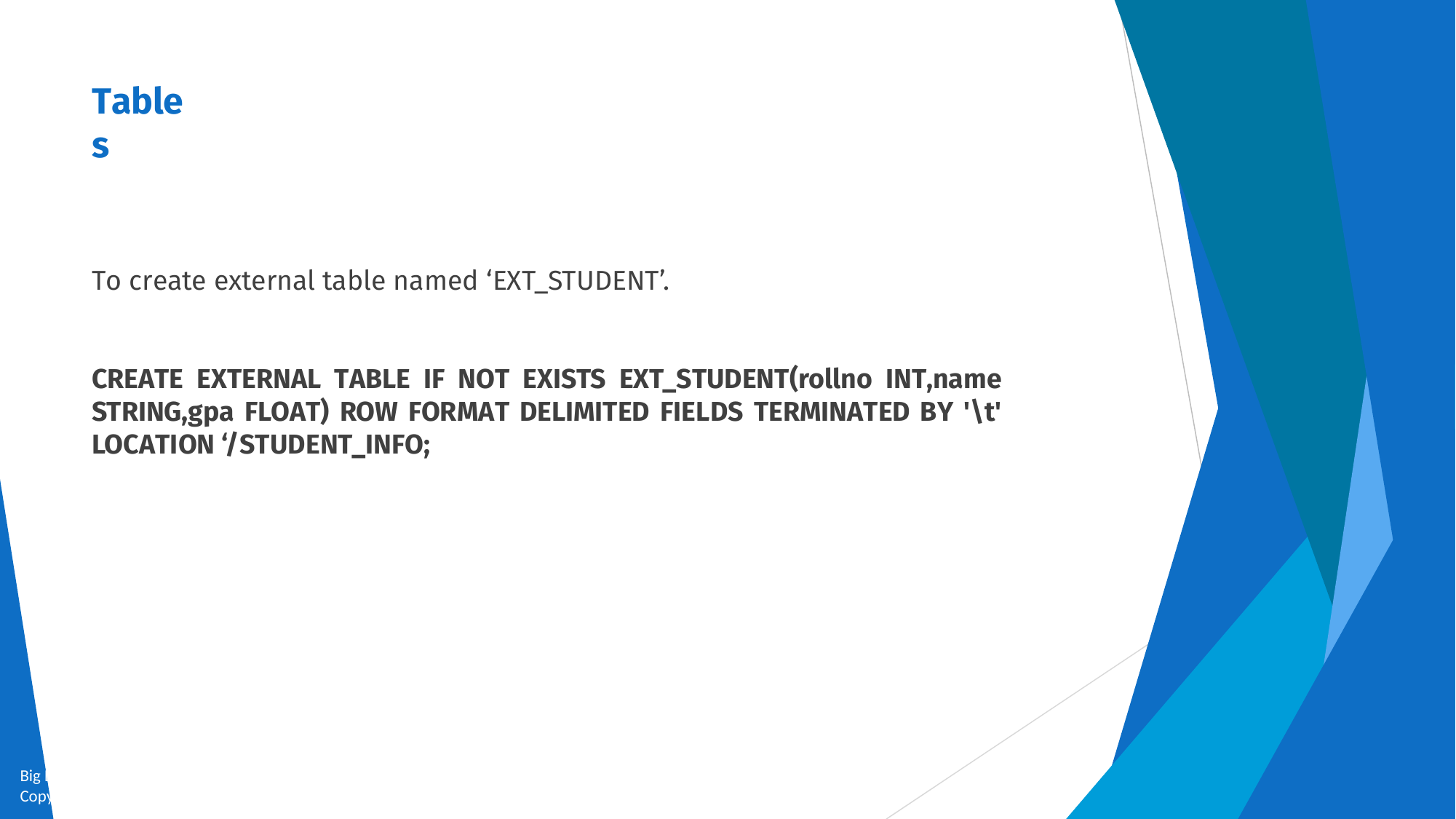

# Tables
To create external table named ‘EXT_STUDENT’.

CREATE EXTERNAL TABLE IF NOT EXISTS EXT_STUDENT(rollno INT,name STRING,gpa FLOAT) ROW FORMAT DELIMITED FIELDS TERMINATED BY '\t' LOCATION ‘/STUDENT_INFO;
Big Data and Analytics by Seema Acharya and Subhashini Chellappan
Copyright 2015, WILEY INDIA PVT. LTD.